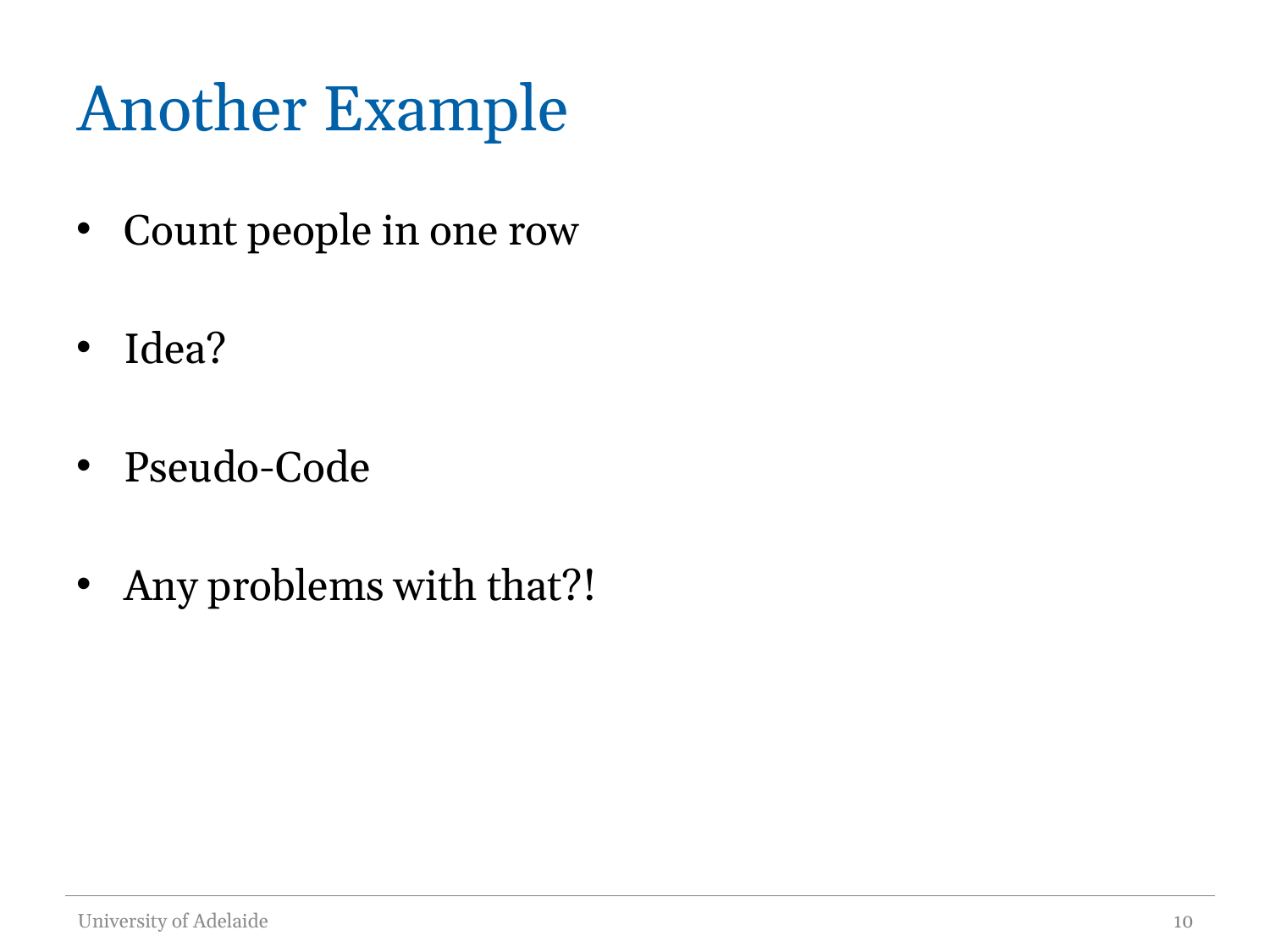

# Another Example
Count people in one row

Idea?

Pseudo-Code

Any problems with that?!
University of Adelaide
10